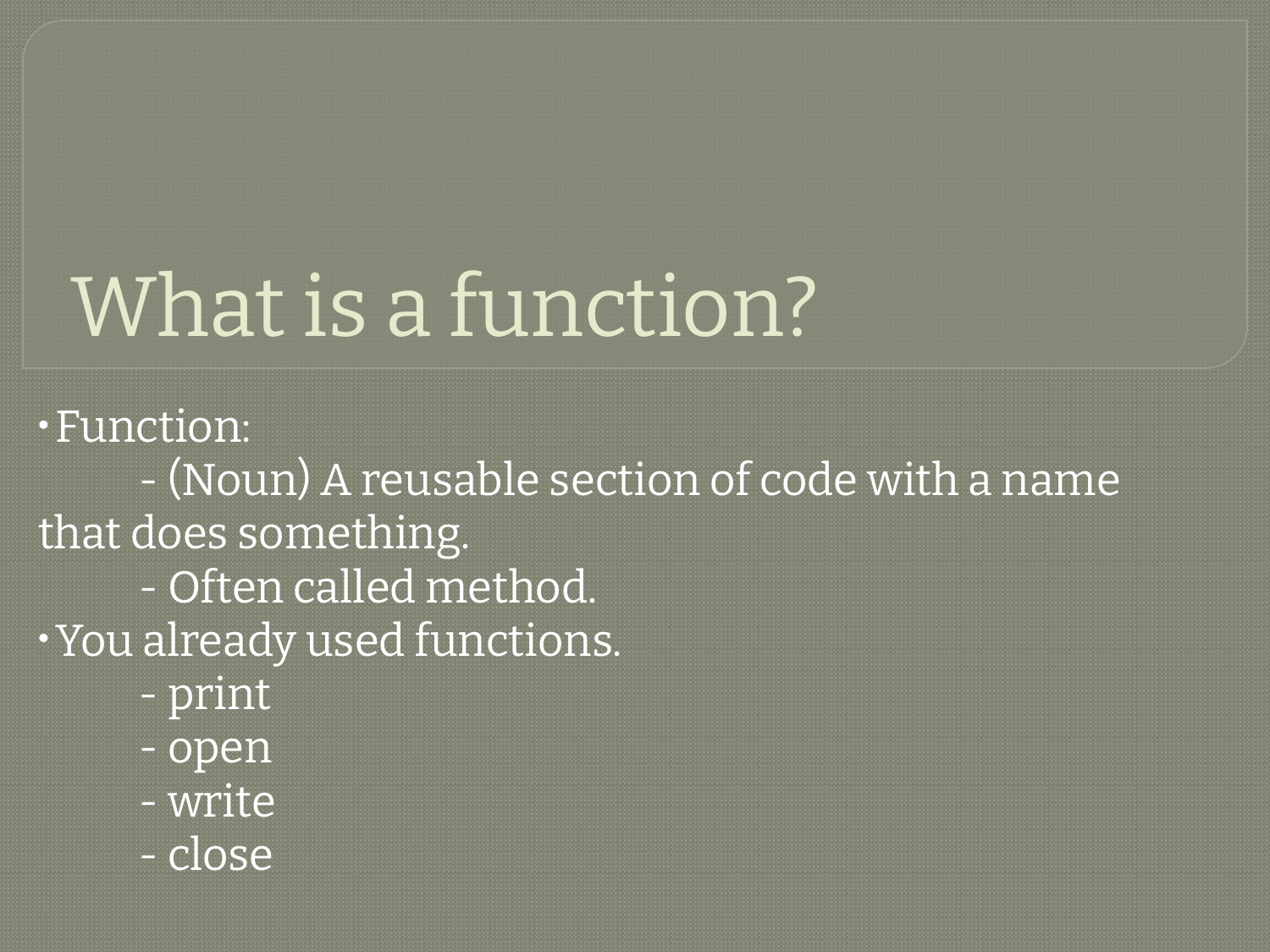

# What is a function?
 Function:
	- (Noun) A reusable section of code with a name that does something.
	- Often called method.
 You already used functions.
	- print
	- open
	- write
	- close